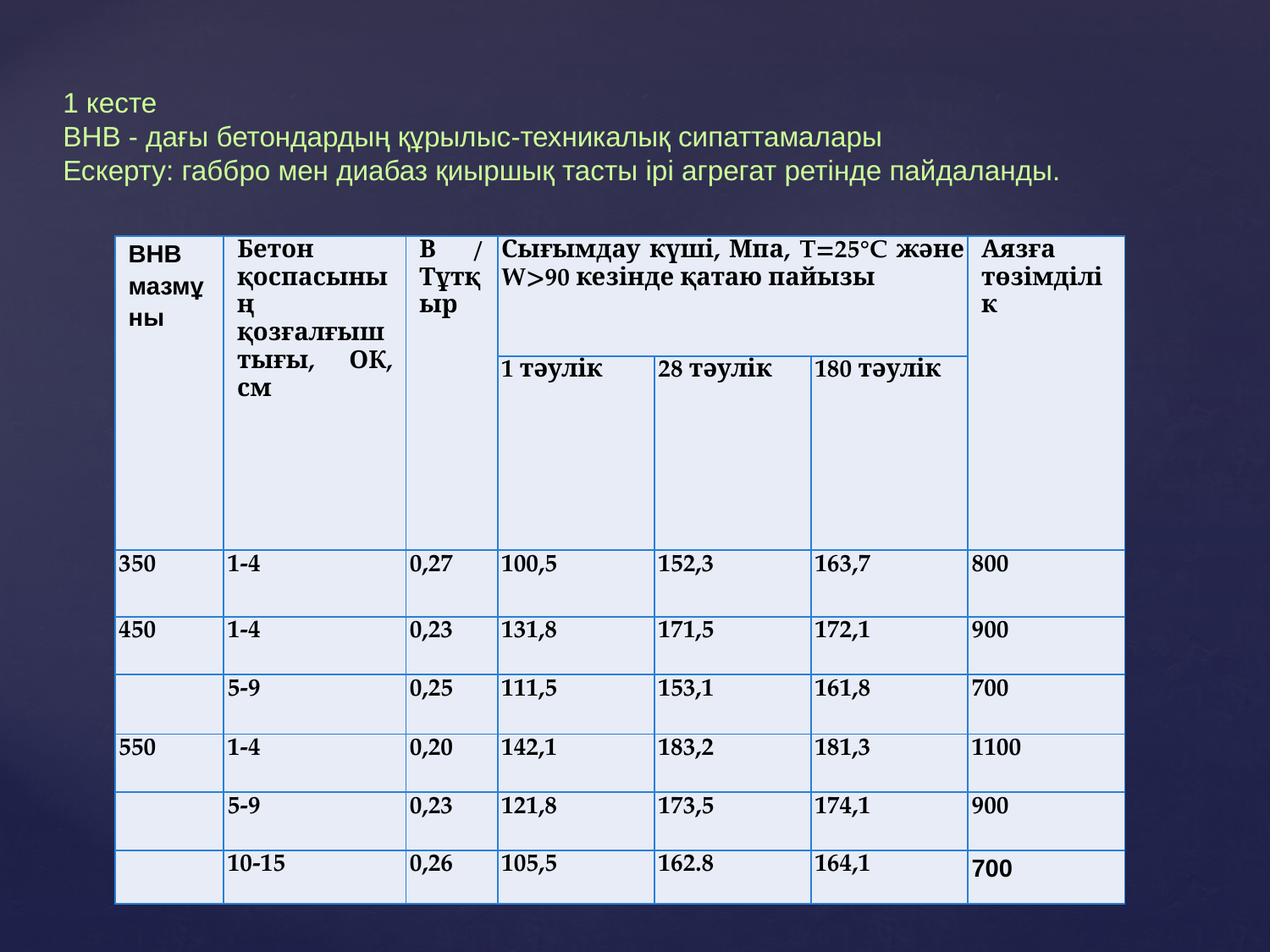

1 кесте
ВНВ - дағы бетондардың құрылыс-техникалық сипаттамалары
Ескерту: габбро мен диабаз қиыршық тасты ірі агрегат ретінде пайдаланды.
| ВНВ мазмұны | Бетон қоспасының қозғалғыштығы, ОК, см | В / Тұтқыр | Сығымдау күші, Мпа, T=25°C және W>90 кезінде қатаю пайызы |  |  | Аязға төзімділік |
| --- | --- | --- | --- | --- | --- | --- |
|  |  |  | 1 тәулік | 28 тәулік | 180 тәулік |  |
| 350 | 1-4 | 0,27 | 100,5 | 152,3 | 163,7 | 800 |
| 450 | 1-4 | 0,23 | 131,8 | 171,5 | 172,1 | 900 |
|  | 5-9 | 0,25 | 111,5 | 153,1 | 161,8 | 700 |
| 550 | 1-4 | 0,20 | 142,1 | 183,2 | 181,3 | 1100 |
|  | 5-9 | 0,23 | 121,8 | 173,5 | 174,1 | 900 |
|  | 10-15 | 0,26 | 105,5 | 162.8 | 164,1 | 700 |